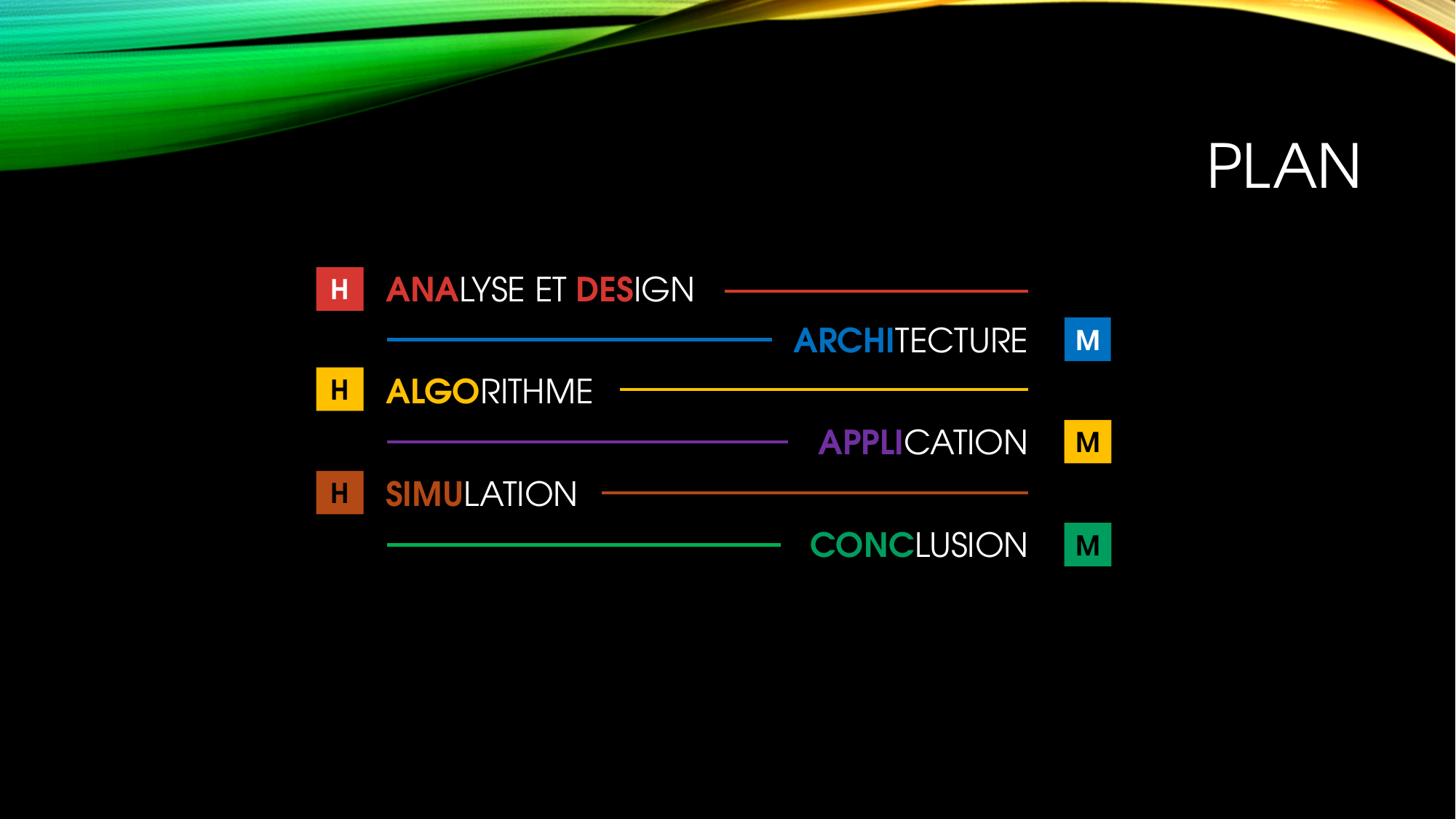

# PLAN
H
ANALYSE ET DESIGN
ARCHITECTURE
ALGORITHME
APPLICATION
SIMULATION
CONCLUSION
M
H
M
H
M